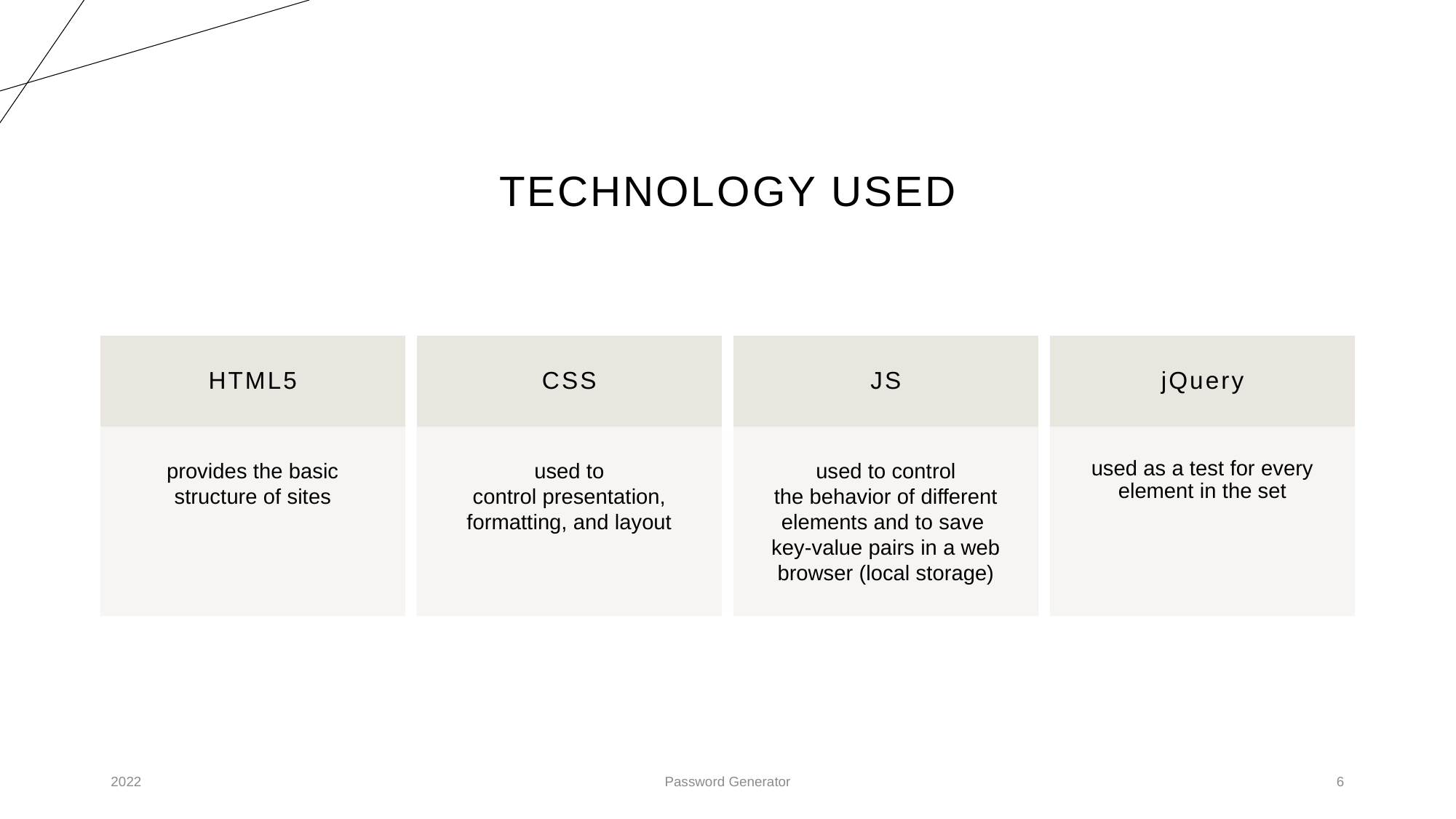

# Technology used
HTML5
provides the basic structure of sites
CSS
used to control presentation, formatting, and layout
JS
used to control the behavior of different elements and to save
key-value pairs in a web browser (local storage)
jQuery
used as a test for every element in the set
2022
Password Generator
6